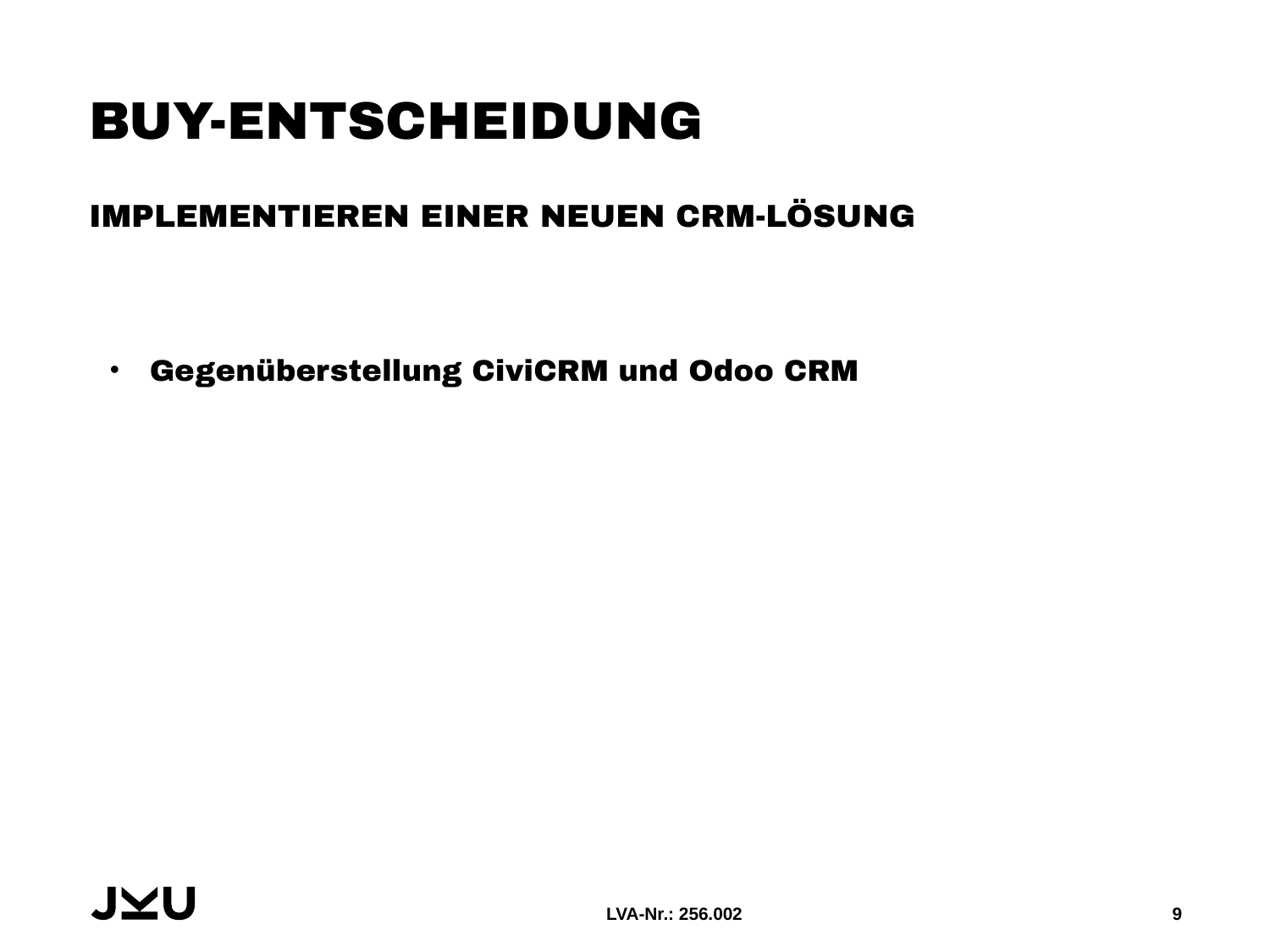

# BUY-entscheidung Implementieren einer neuen CRM-Lösung

Gegenüberstellung CiviCRM und Odoo CRM
LVA-Nr.: 256.002
9